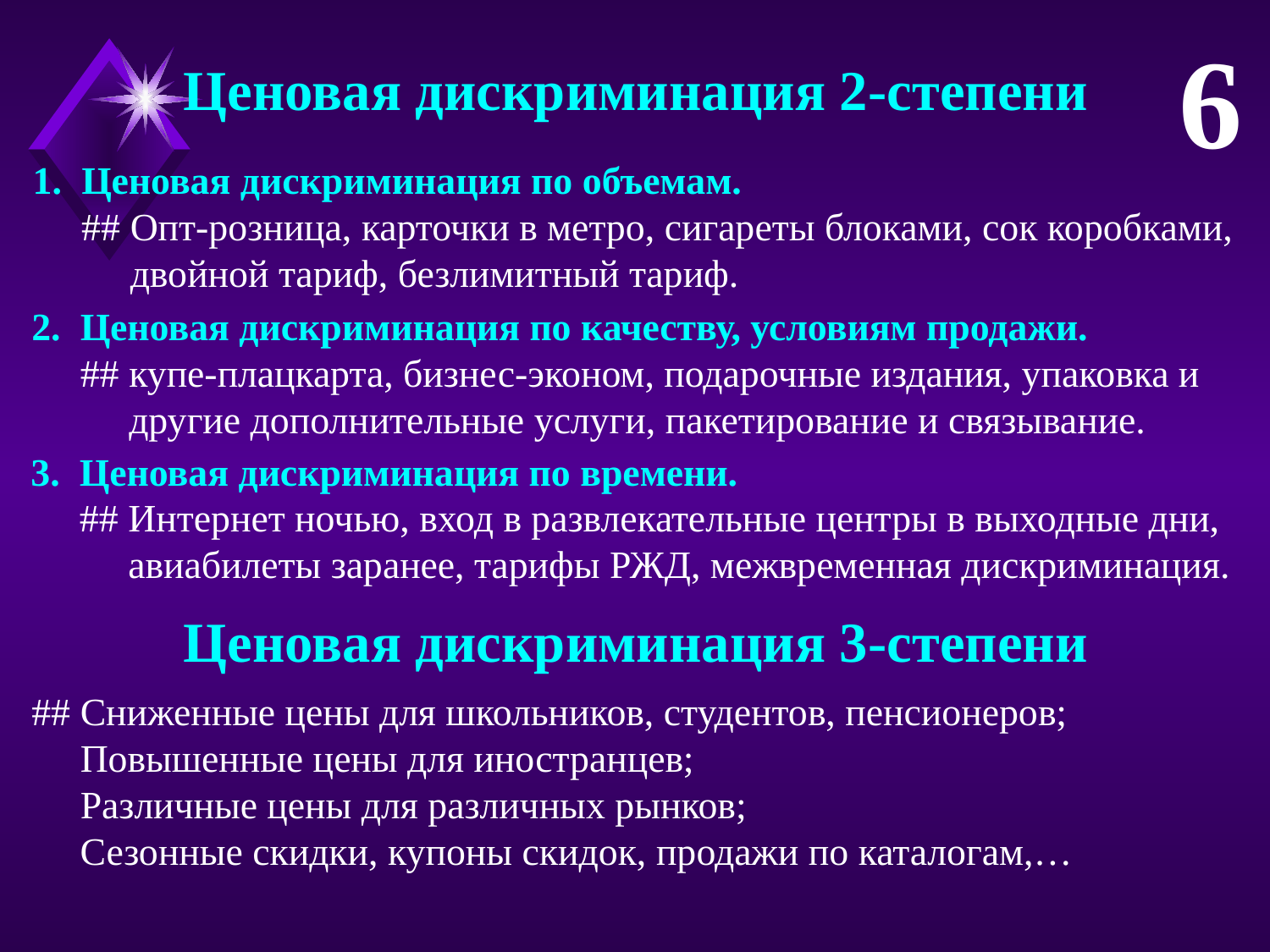

6
Ценовая дискриминация 2-степени
1.  Ценовая дискриминация по объемам.
     ## Опт-розница, карточки в метро, сигареты блоками, сок коробками,
          двойной тариф, безлимитный тариф.
2.  Ценовая дискриминация по качеству, условиям продажи.
     ## купе-плацкарта, бизнес-эконом, подарочные издания, упаковка и
          другие дополнительные услуги, пакетирование и связывание.
3.  Ценовая дискриминация по времени.
     ## Интернет ночью, вход в развлекательные центры в выходные дни,
          авиабилеты заранее, тарифы РЖД, межвременная дискриминация.
Ценовая дискриминация 3-степени
## Сниженные цены для школьников, студентов, пенсионеров;
     Повышенные цены для иностранцев;
     Различные цены для различных рынков;
     Сезонные скидки, купоны скидок, продажи по каталогам,…